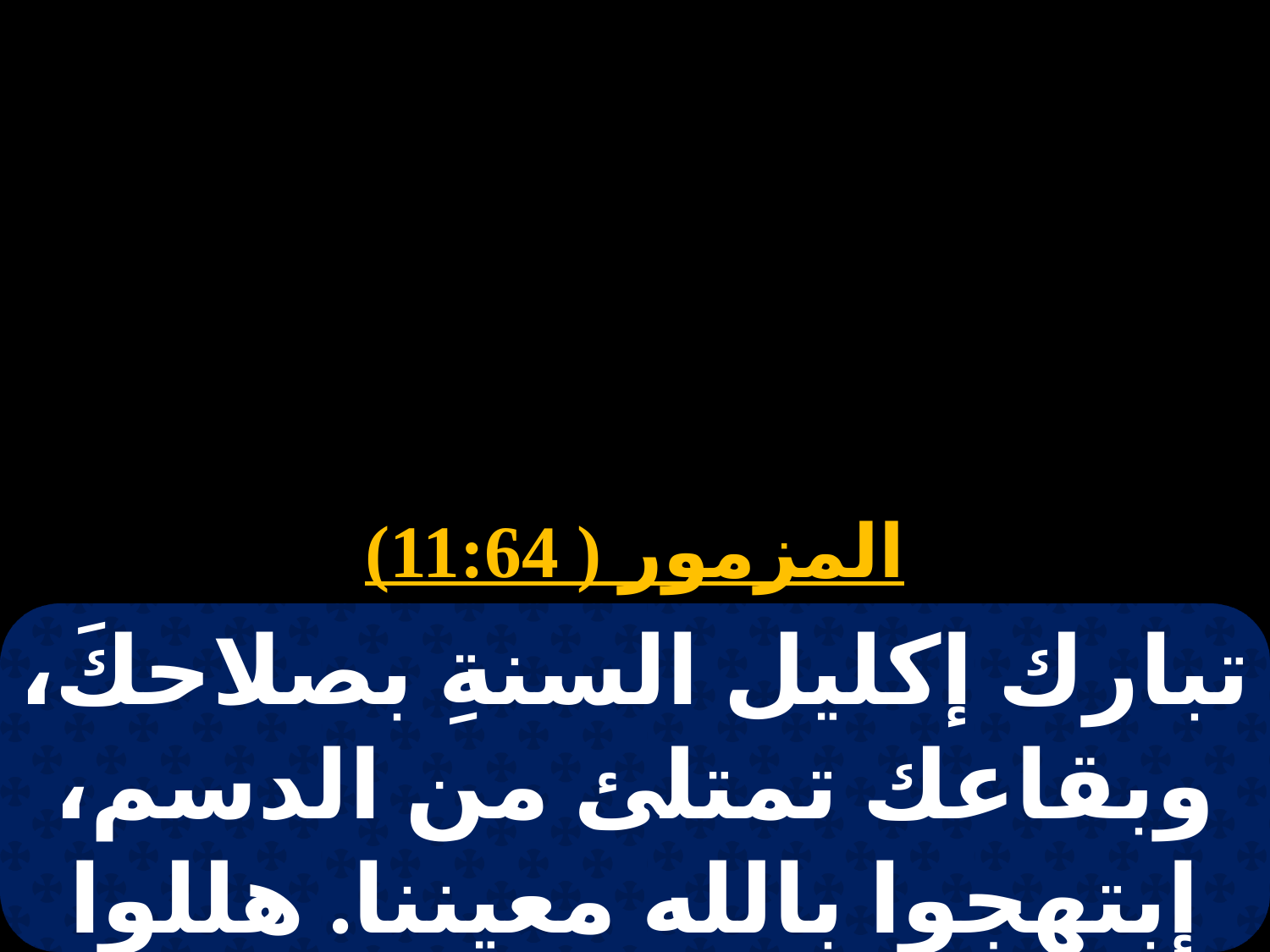

المزمور ( 11:64)
تبارك إكليل السنةِ بصلاحكَ، وبقاعك تمتلئ من الدسم، إبتهجوا بالله معيننا. هللوا لإله يعقوبَ .